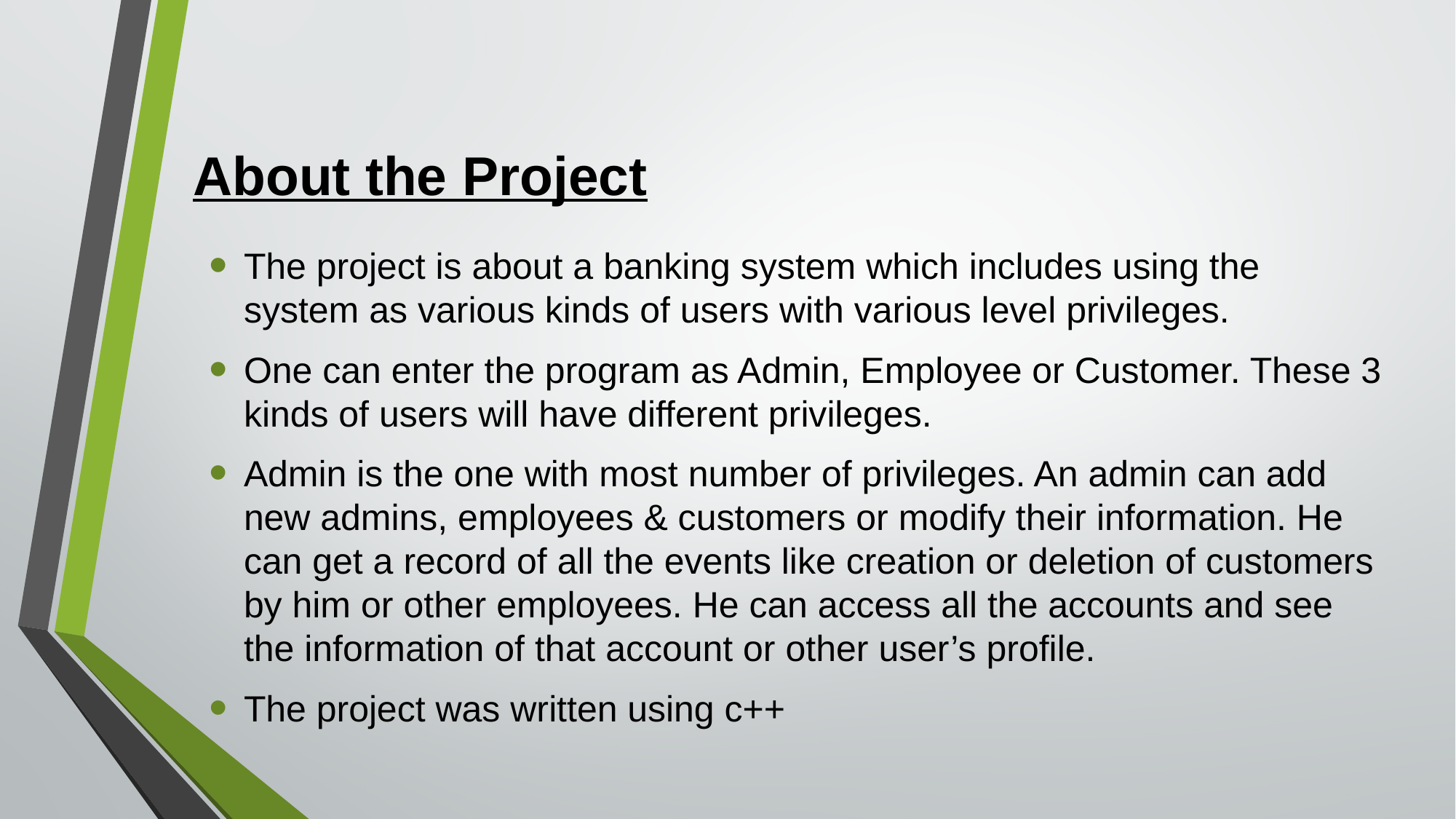

About the Project
The project is about a banking system which includes using the system as various kinds of users with various level privileges.
One can enter the program as Admin, Employee or Customer. These 3 kinds of users will have different privileges.
Admin is the one with most number of privileges. An admin can add new admins, employees & customers or modify their information. He can get a record of all the events like creation or deletion of customers by him or other employees. He can access all the accounts and see the information of that account or other user’s profile.
The project was written using c++